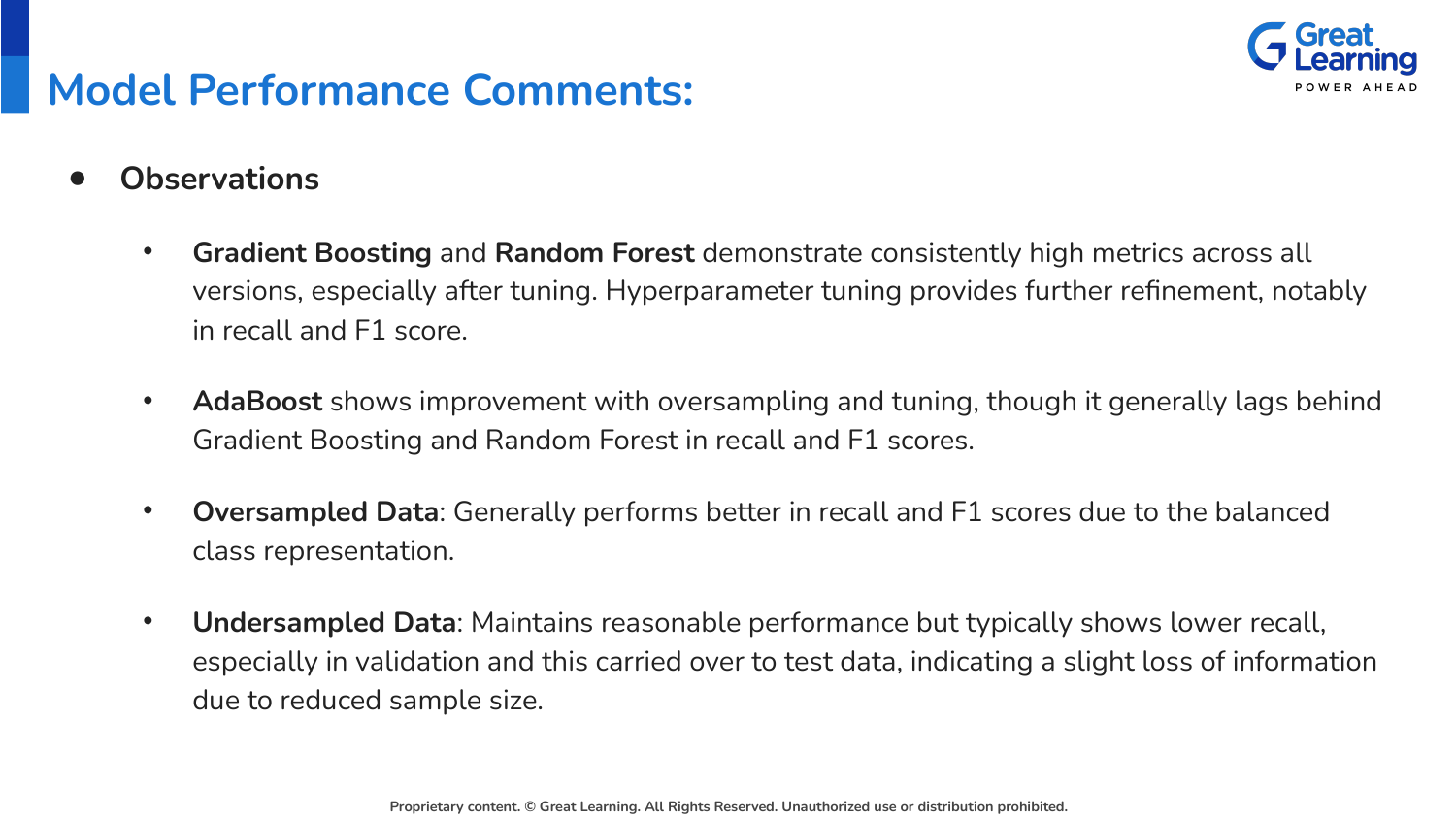

# Model Performance Comments:
Observations
Gradient Boosting and Random Forest demonstrate consistently high metrics across all versions, especially after tuning. Hyperparameter tuning provides further refinement, notably in recall and F1 score.
AdaBoost shows improvement with oversampling and tuning, though it generally lags behind Gradient Boosting and Random Forest in recall and F1 scores.
Oversampled Data: Generally performs better in recall and F1 scores due to the balanced class representation.
Undersampled Data: Maintains reasonable performance but typically shows lower recall, especially in validation and this carried over to test data, indicating a slight loss of information due to reduced sample size.